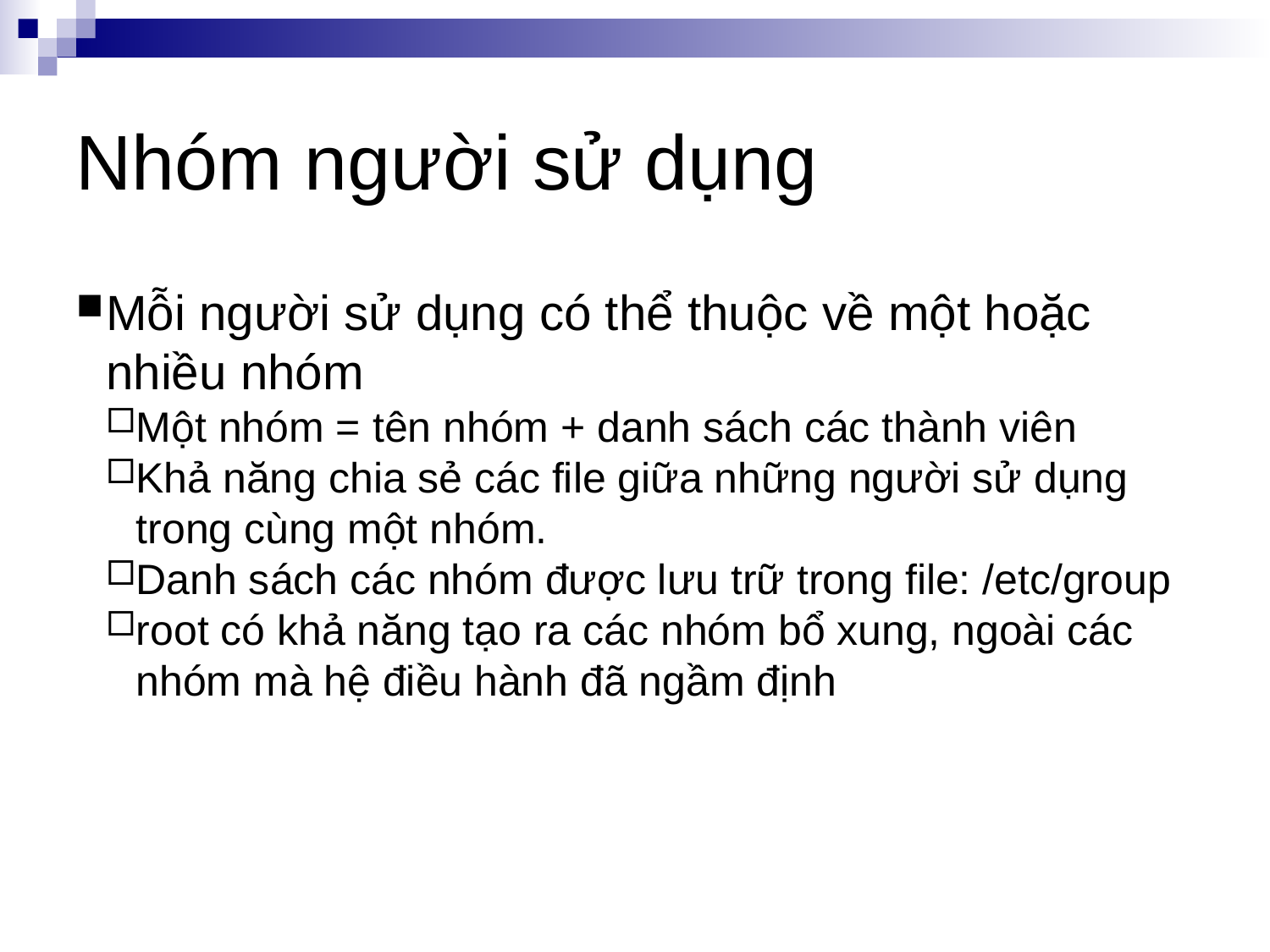

Nhóm người sử dụng
Mỗi người sử dụng có thể thuộc về một hoặc nhiều nhóm
Một nhóm = tên nhóm + danh sách các thành viên
Khả năng chia sẻ các file giữa những người sử dụng trong cùng một nhóm.
Danh sách các nhóm được lưu trữ trong file: /etc/group
root có khả năng tạo ra các nhóm bổ xung, ngoài các nhóm mà hệ điều hành đã ngầm định